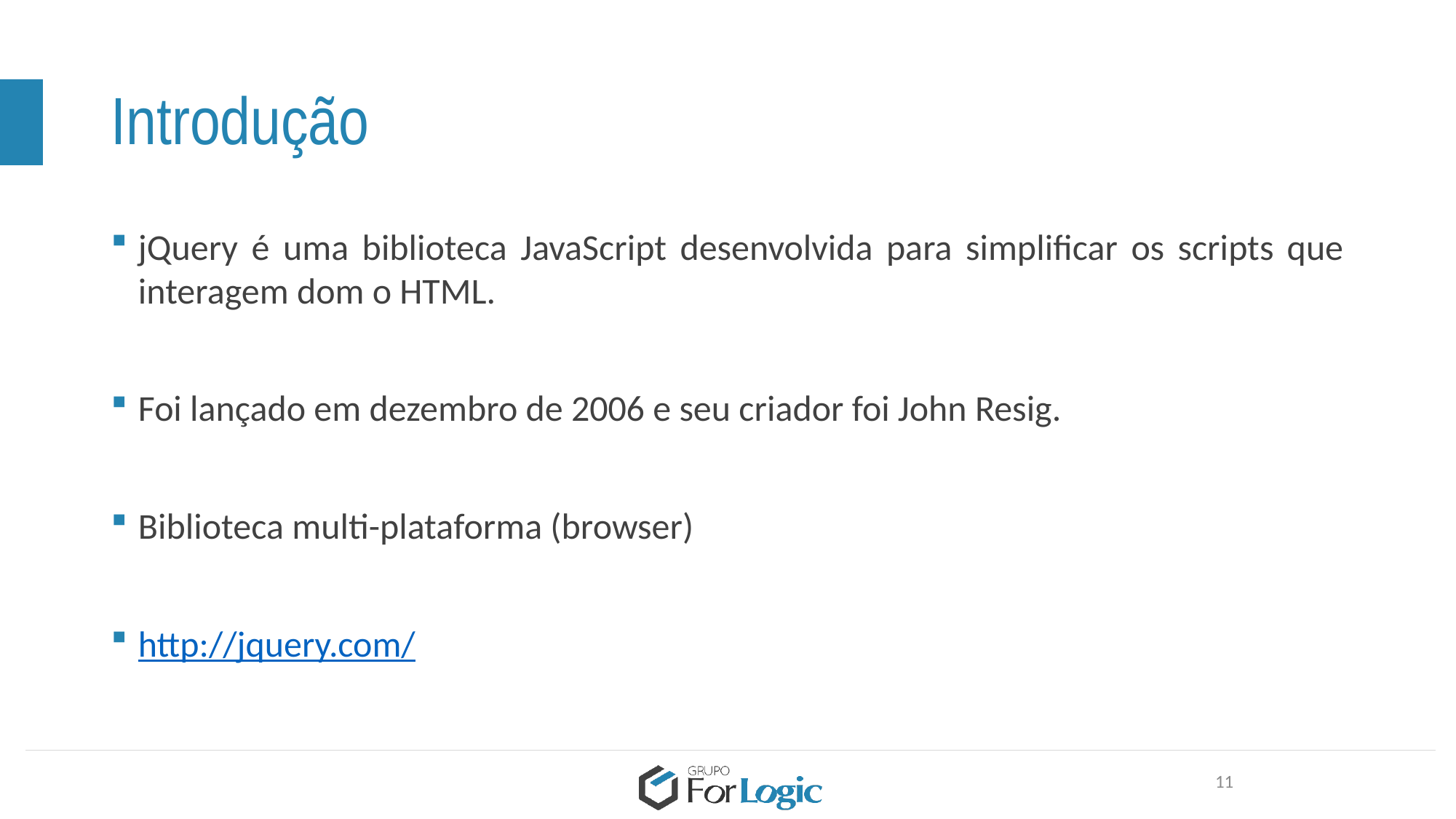

# Introdução
jQuery é uma biblioteca JavaScript desenvolvida para simplificar os scripts que interagem dom o HTML.

Foi lançado em dezembro de 2006 e seu criador foi John Resig.

Biblioteca multi-plataforma (browser)

http://jquery.com/

11